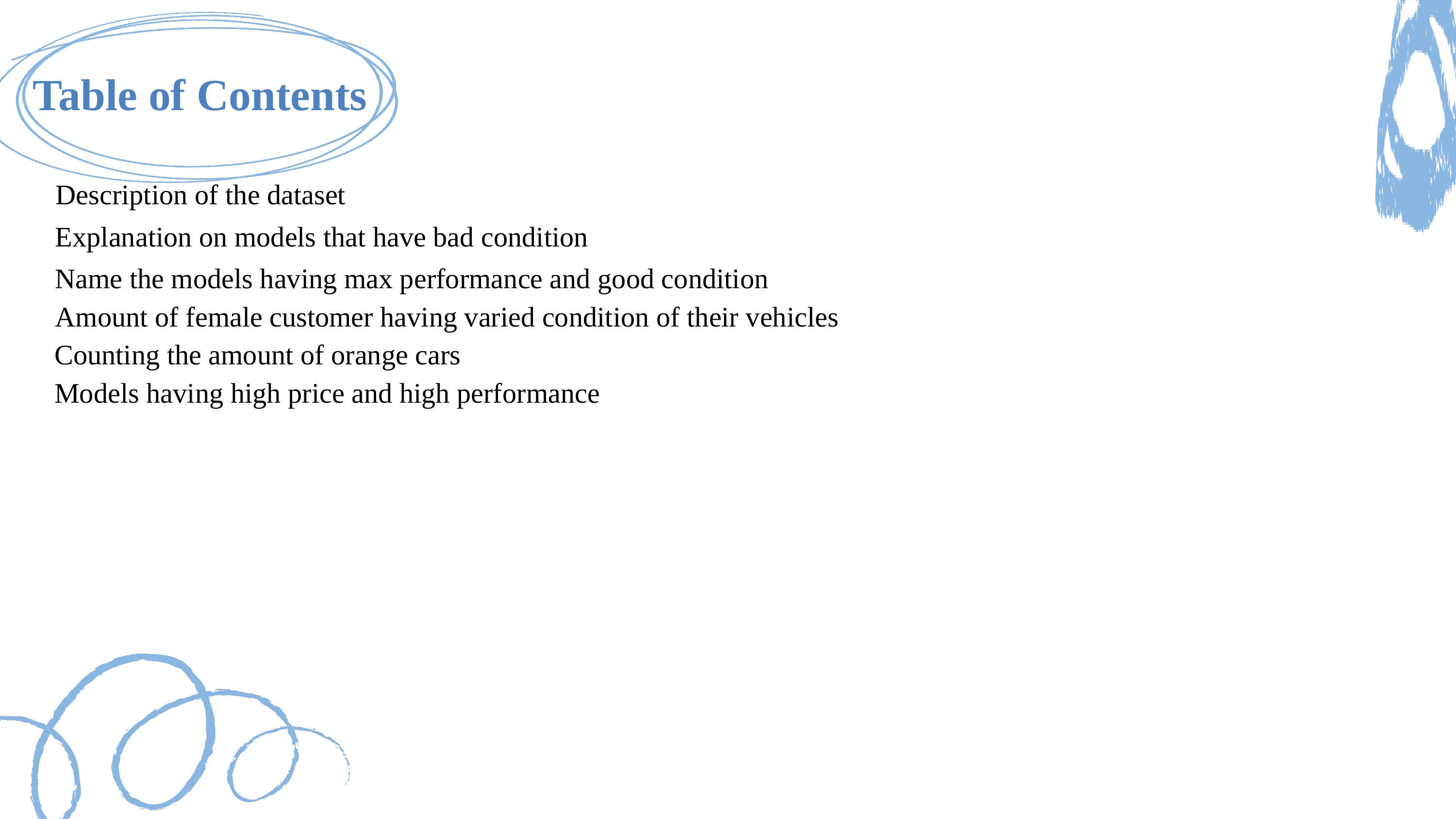

Table of Contents

Description of the dataset
Explanation on models that have bad condition

Name the models having max performance and good condition
Amount of female customer having varied condition of their vehicles
Counting the amount of orange cars
Models having high price and high performance